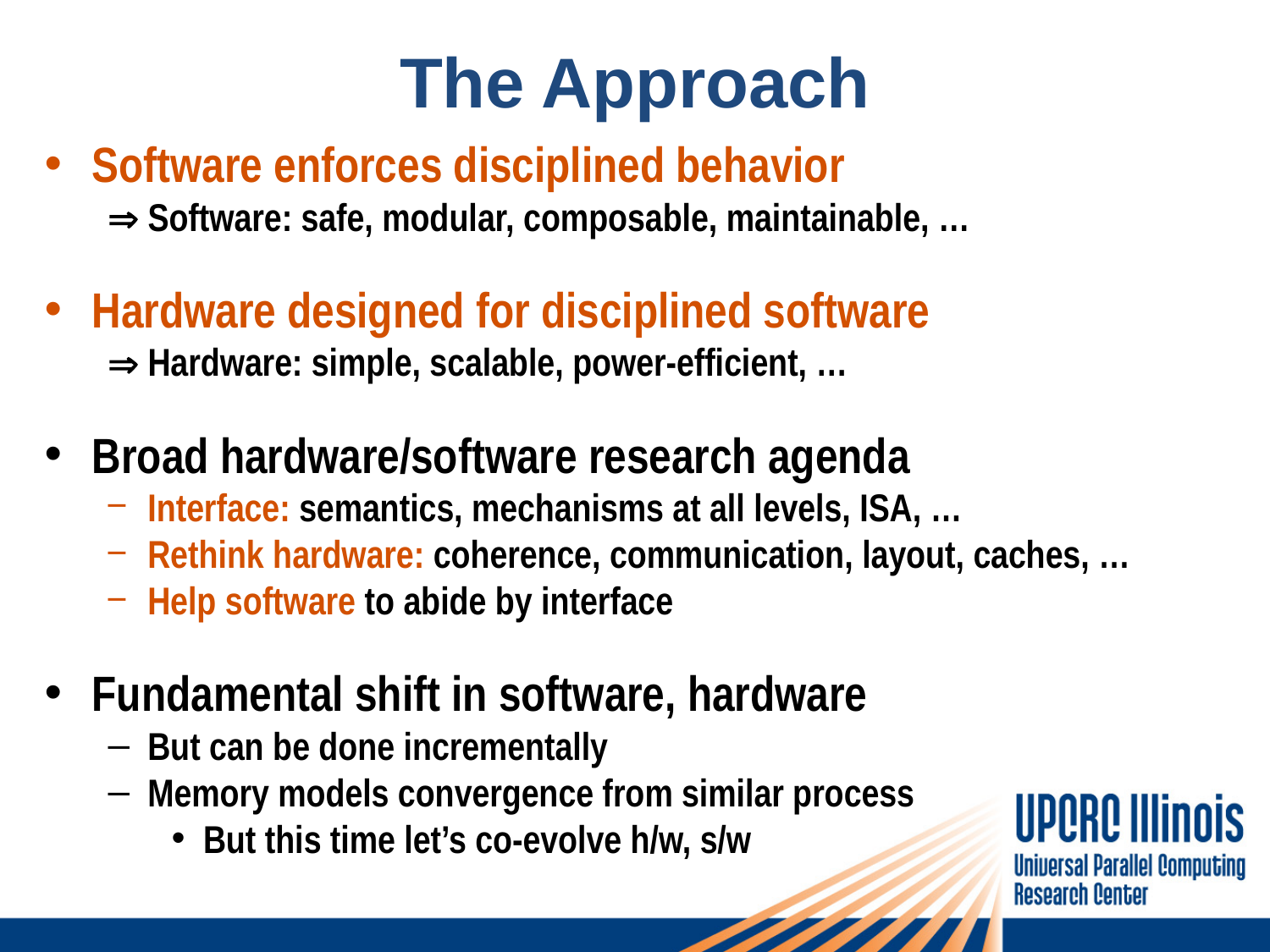

# The Approach
Software enforces disciplined behavior
⇒ Software: safe, modular, composable, maintainable, …
Hardware designed for disciplined software
⇒ Hardware: simple, scalable, power-efficient, …
Broad hardware/software research agenda
Interface: semantics, mechanisms at all levels, ISA, …
Rethink hardware: coherence, communication, layout, caches, …
Help software to abide by interface
Fundamental shift in software, hardware
But can be done incrementally
Memory models convergence from similar process
But this time let’s co-evolve h/w, s/w